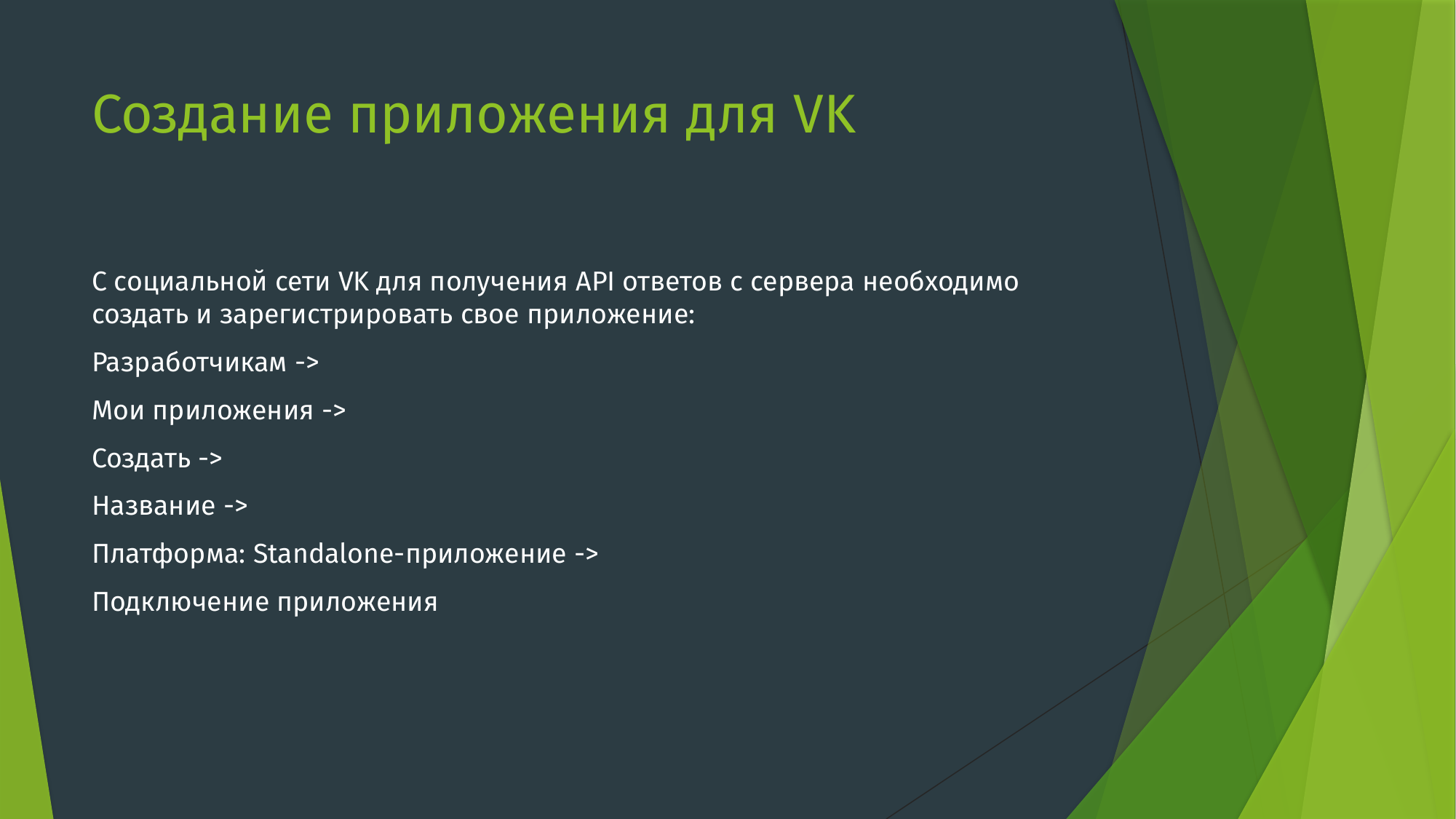

# Создание приложения для VK
С социальной сети VK для получения API ответов с сервера необходимо создать и зарегистрировать свое приложение:
Разработчикам ->
Мои приложения ->
Создать ->
Название ->
Платформа: Standalone-приложение ->
Подключение приложения